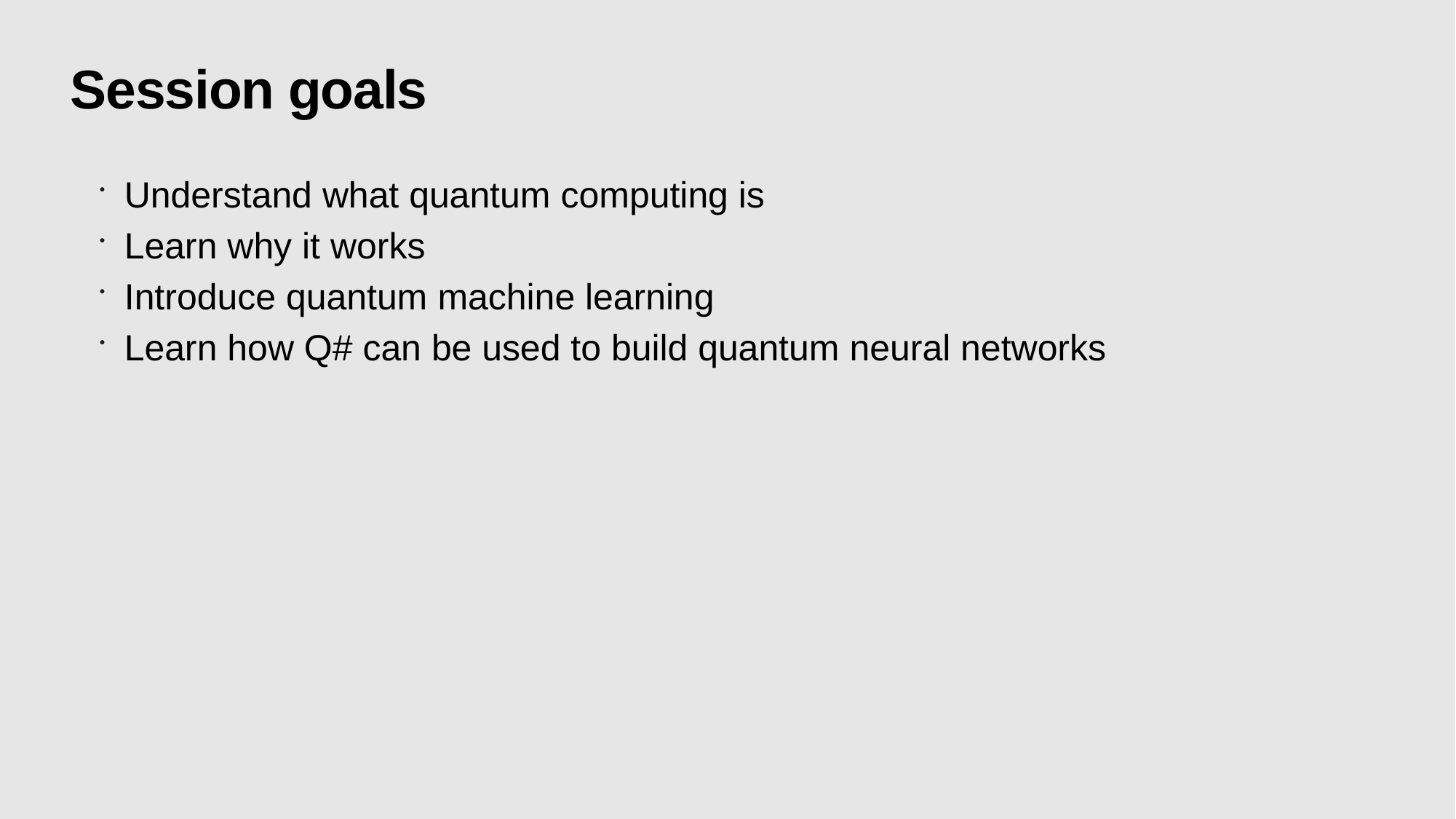

# Session goals
Understand what quantum computing is
Learn why it works
Introduce quantum machine learning
Learn how Q# can be used to build quantum neural networks